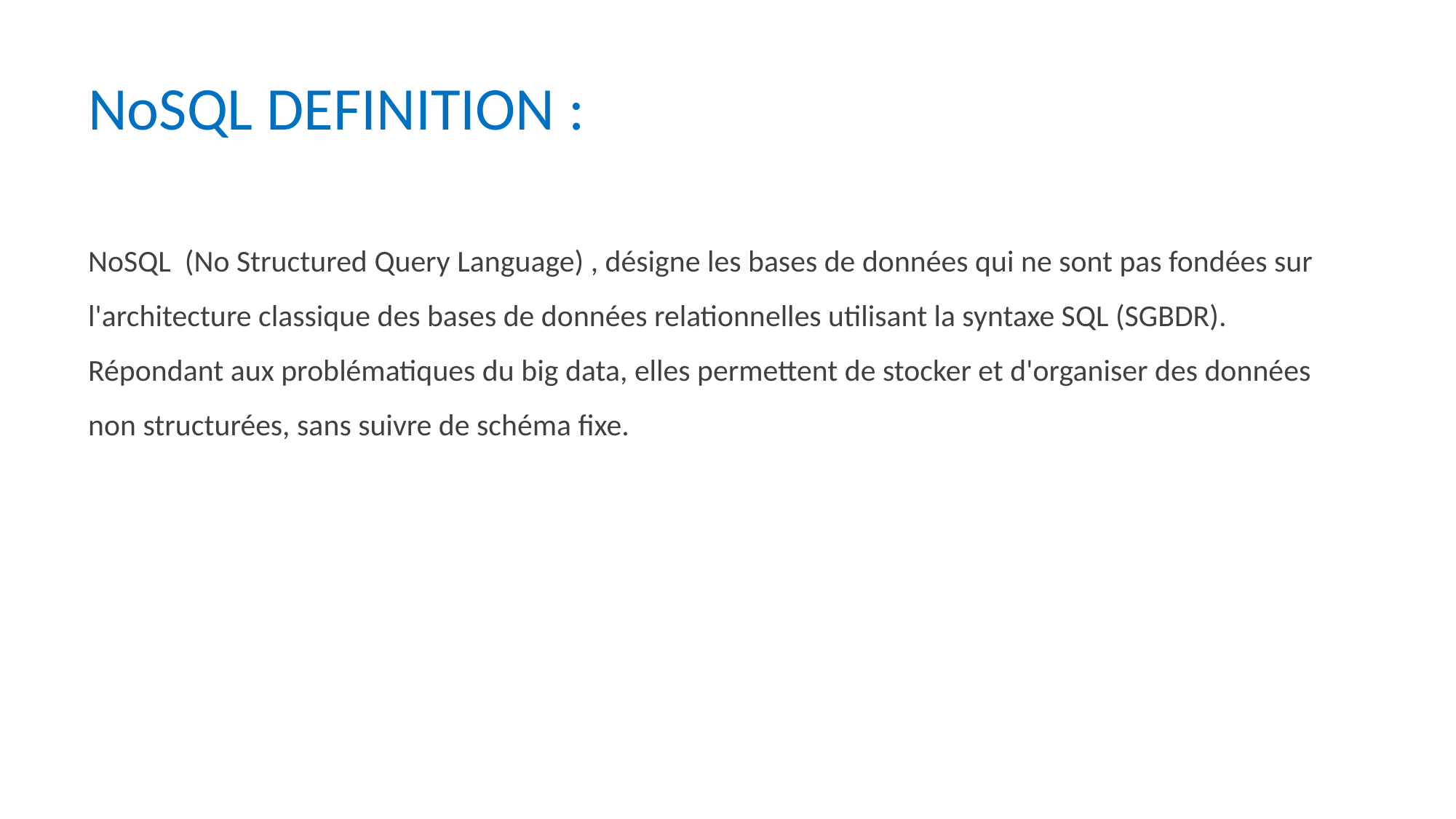

# NoSQL DEFINITION :
NoSQL  (No Structured Query Language) , désigne les bases de données qui ne sont pas fondées sur l'architecture classique des bases de données relationnelles utilisant la syntaxe SQL (SGBDR). Répondant aux problématiques du big data, elles permettent de stocker et d'organiser des données non structurées, sans suivre de schéma fixe.